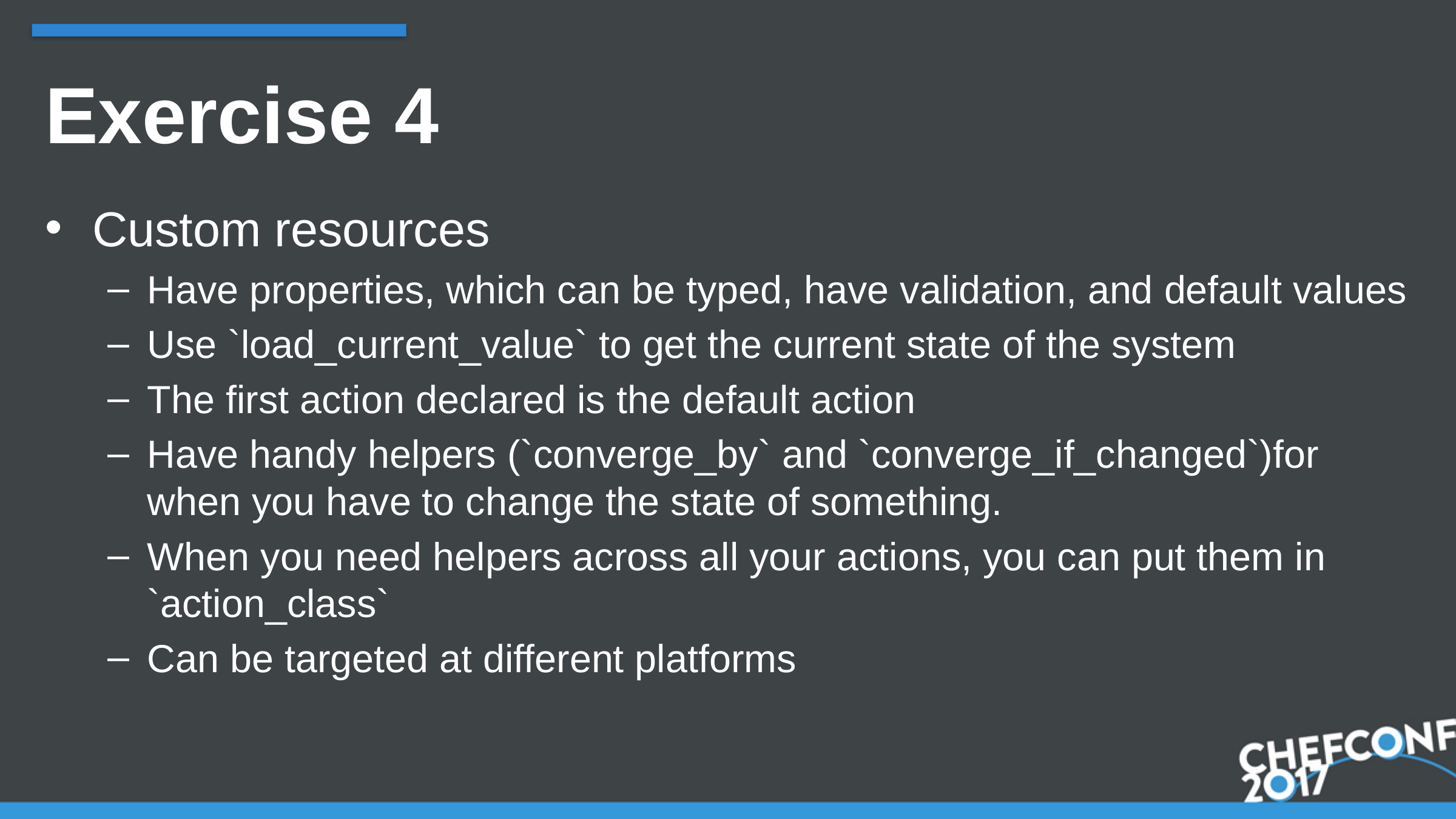

# Exercise 4
Custom resources
Have properties, which can be typed, have validation, and default values
Use `load_current_value` to get the current state of the system
The first action declared is the default action
Have handy helpers (`converge_by` and `converge_if_changed`)for when you have to change the state of something.
When you need helpers across all your actions, you can put them in `action_class`
Can be targeted at different platforms